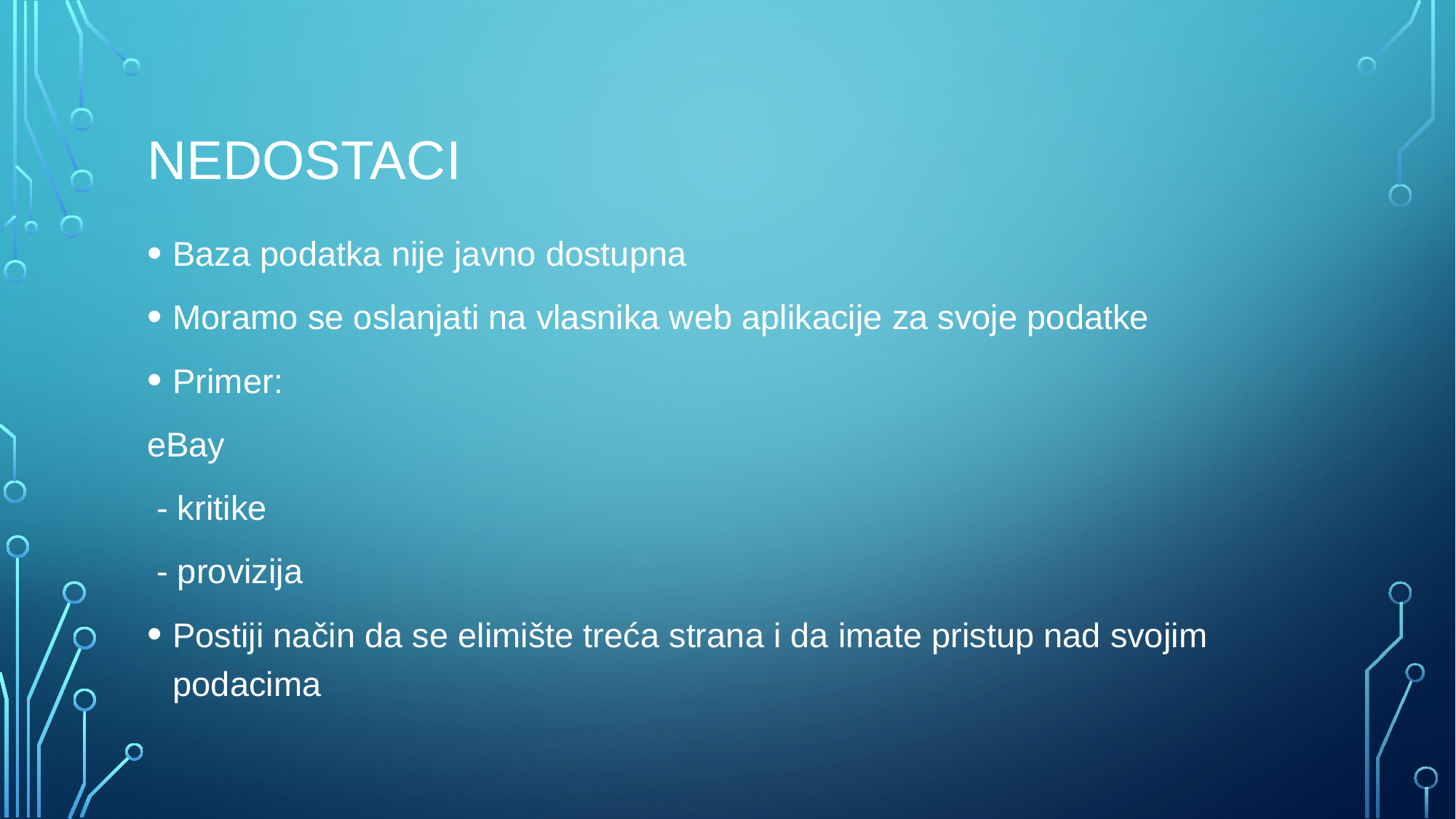

# nedostaci
Baza podatka nije javno dostupna
Moramo se oslanjati na vlasnika web aplikacije za svoje podatke
Primer:
eBay
 - kritike
 - provizija
Postiji način da se elimište treća strana i da imate pristup nad svojim podacima